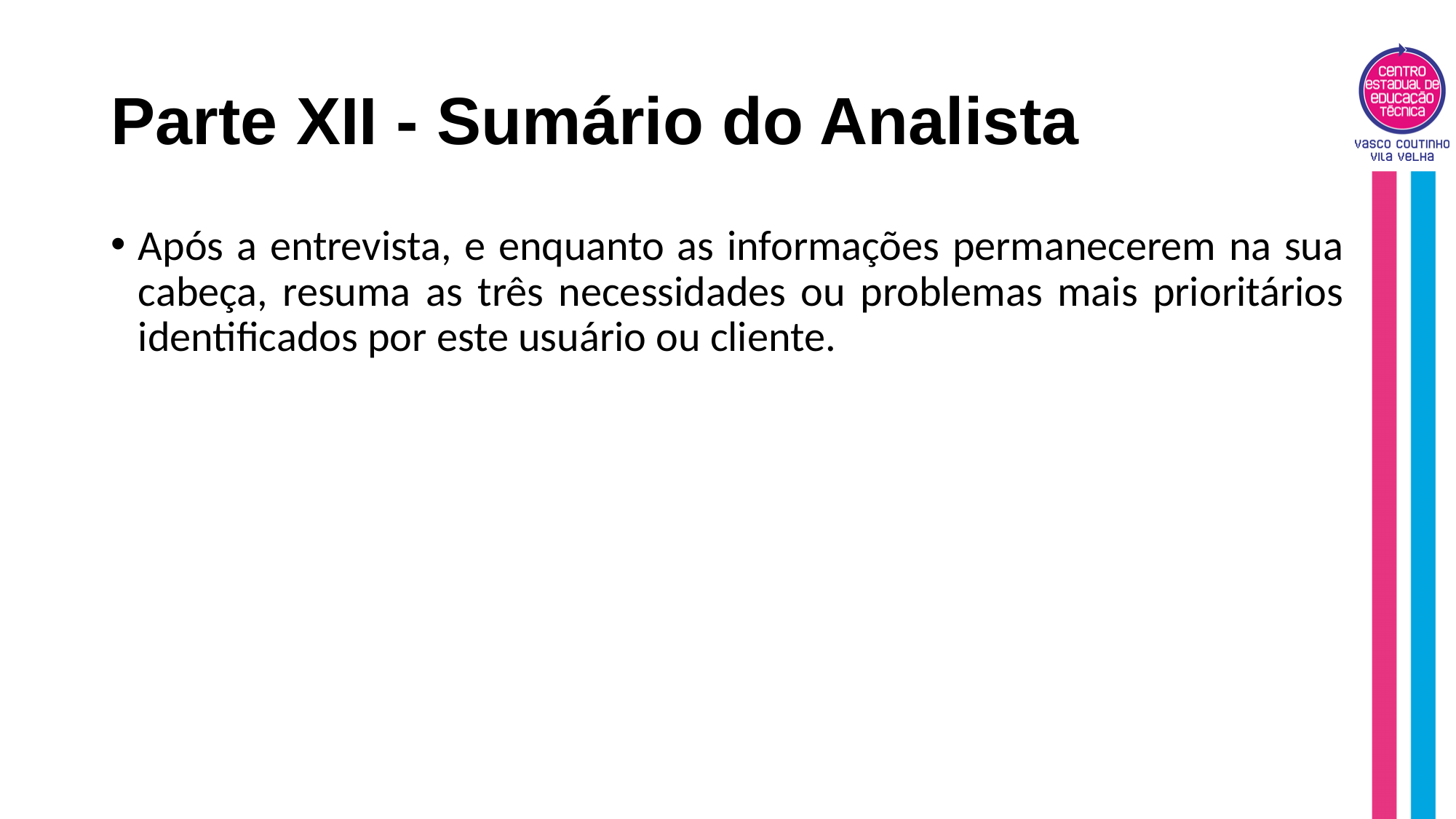

# Parte XII - Sumário do Analista
Após a entrevista, e enquanto as informações permanecerem na sua cabeça, resuma as três necessidades ou problemas mais prioritários identificados por este usuário ou cliente.